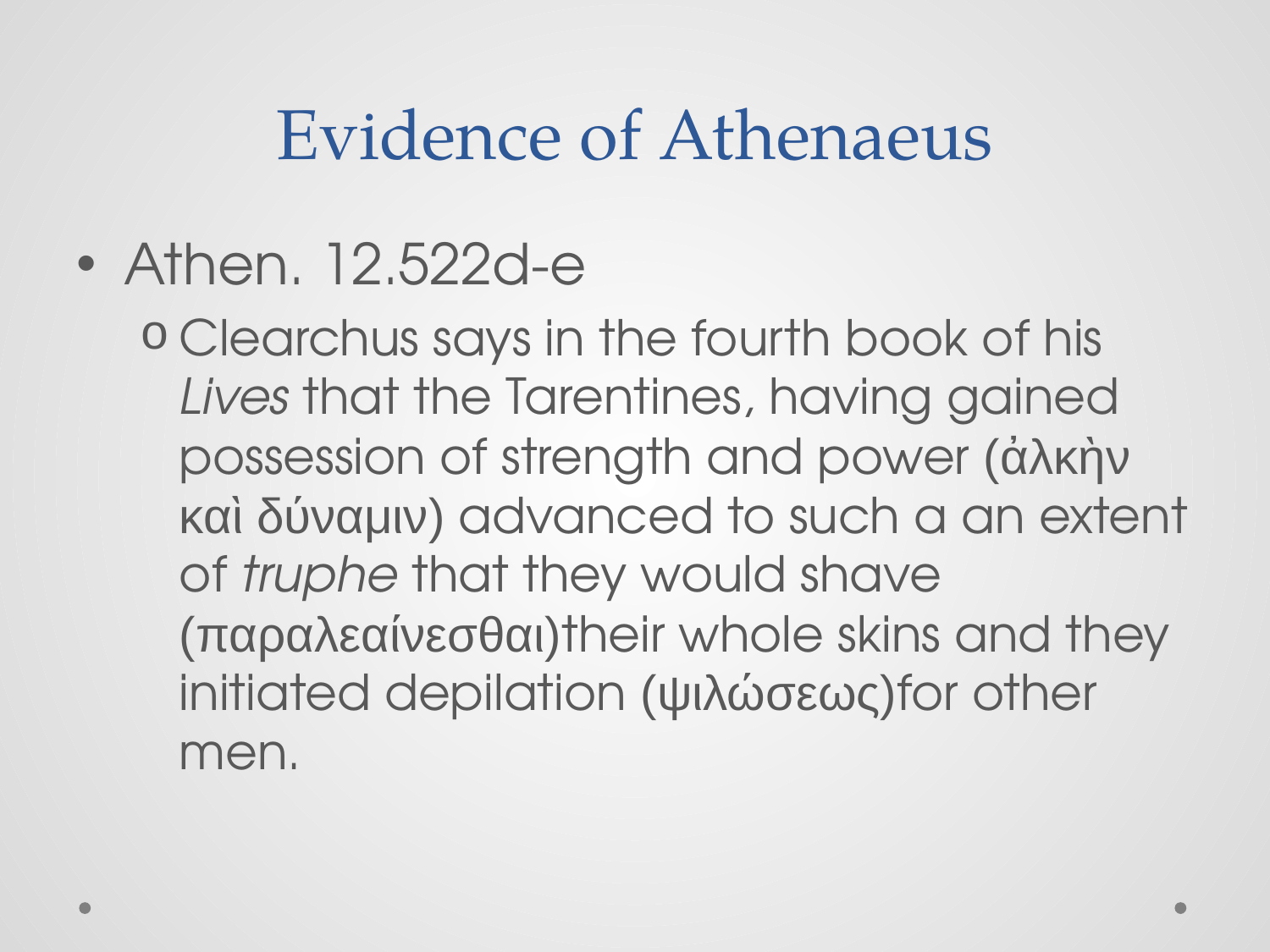

# Evidence of Athenaeus
Athen. 12.522d-e
Clearchus says in the fourth book of his Lives that the Tarentines, having gained possession of strength and power (ἀλκὴν καὶ δύναμιν) advanced to such a an extent of truphe that they would shave (παραλεαίνεσθαι)their whole skins and they initiated depilation (ψιλώσεως)for other men.